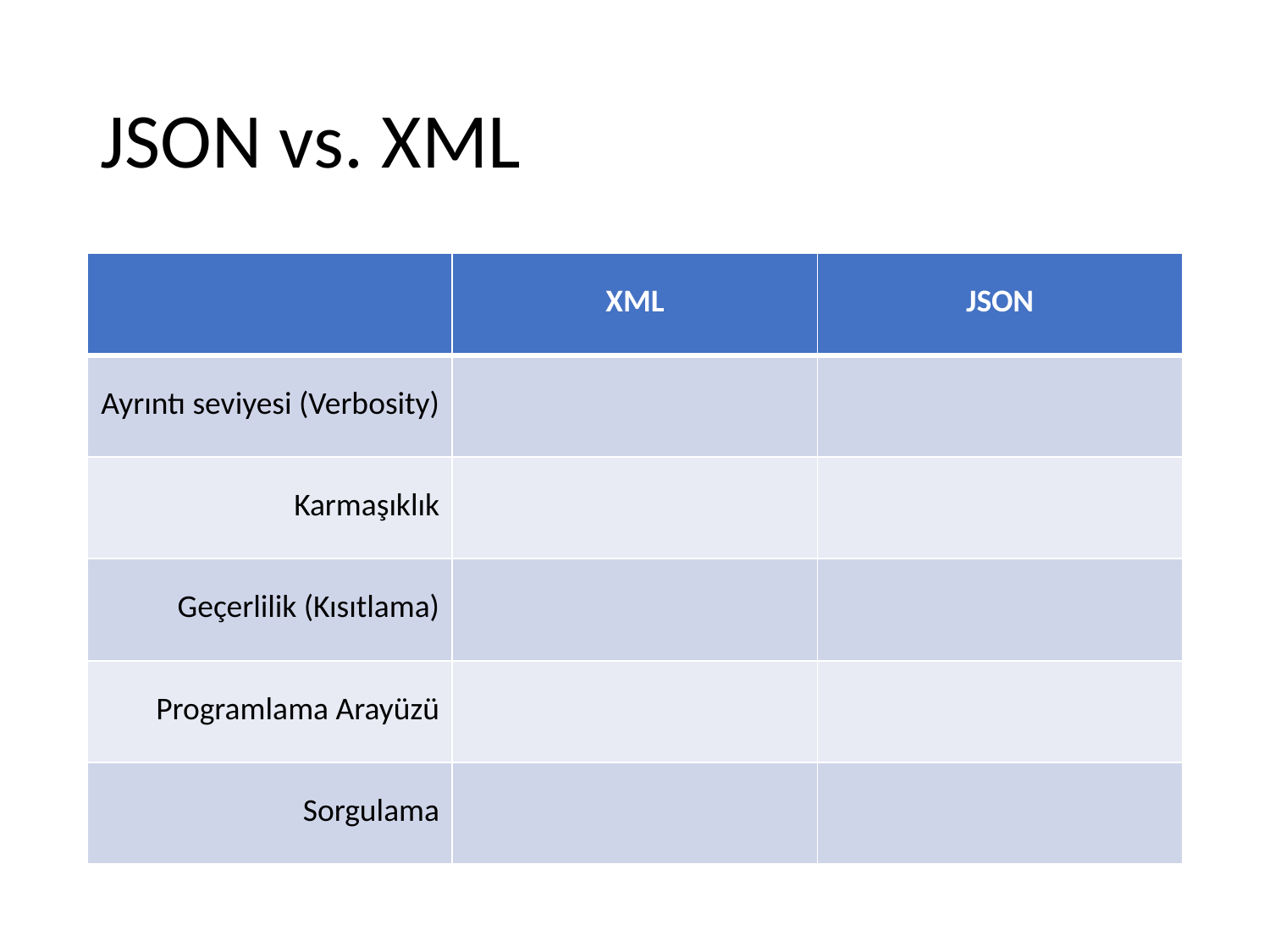

# JSON vs. XML
|  | XML | JSON |
| --- | --- | --- |
| Ayrıntı seviyesi (Verbosity) |  |  |
| Karmaşıklık |  |  |
| Geçerlilik (Kısıtlama) |  |  |
| Programlama Arayüzü |  |  |
| Sorgulama |  |  |